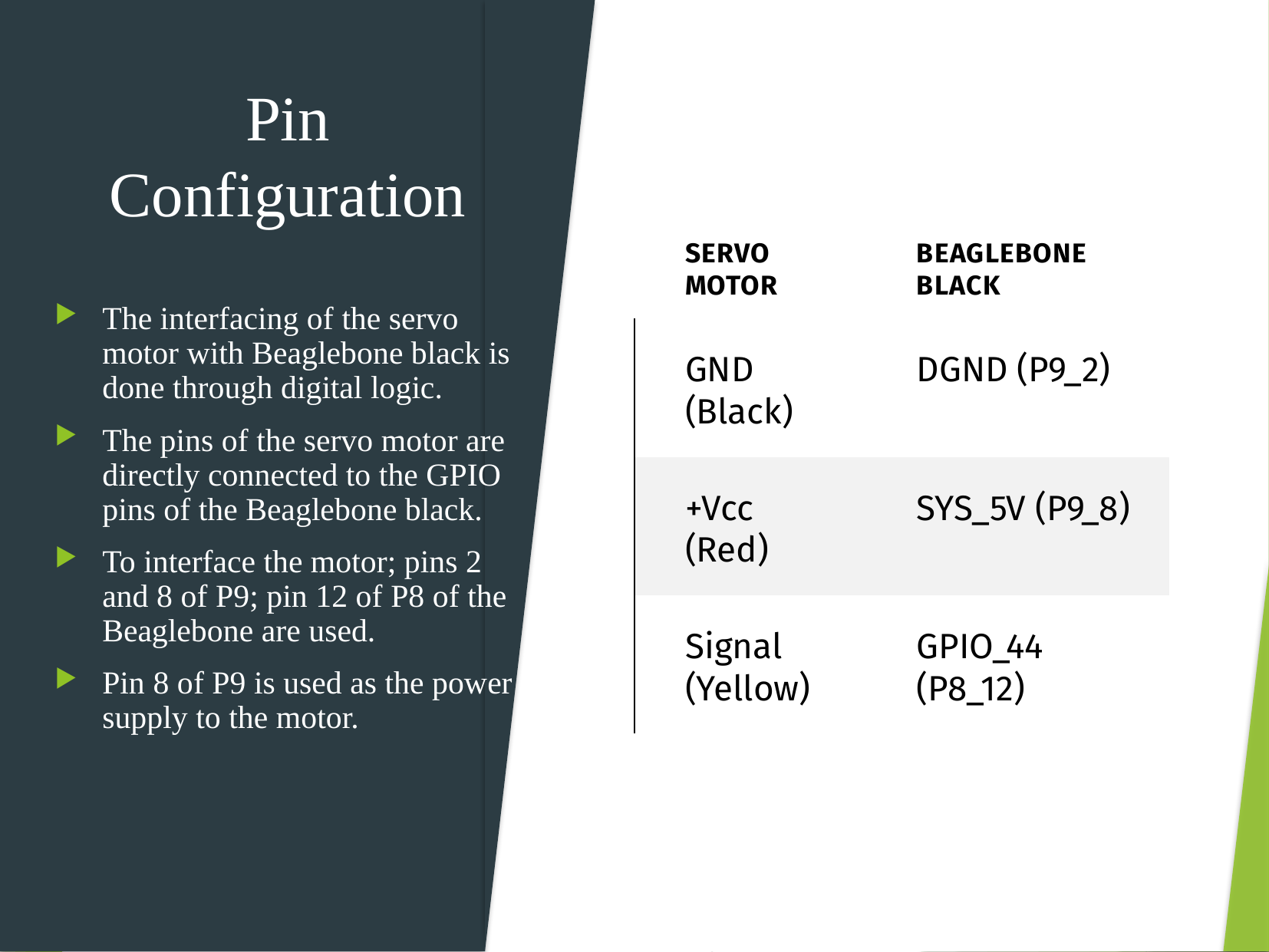

# Pin Configuration
| Servo Motor | BeagleBone Black |
| --- | --- |
| GND (Black) | DGND (P9\_2) |
| +Vcc (Red) | SYS\_5V (P9\_8) |
| Signal (Yellow) | GPIO\_44 (P8\_12) |
The interfacing of the servo motor with Beaglebone black is done through digital logic.
The pins of the servo motor are directly connected to the GPIO pins of the Beaglebone black.
To interface the motor; pins 2 and 8 of P9; pin 12 of P8 of the Beaglebone are used.
Pin 8 of P9 is used as the power supply to the motor.